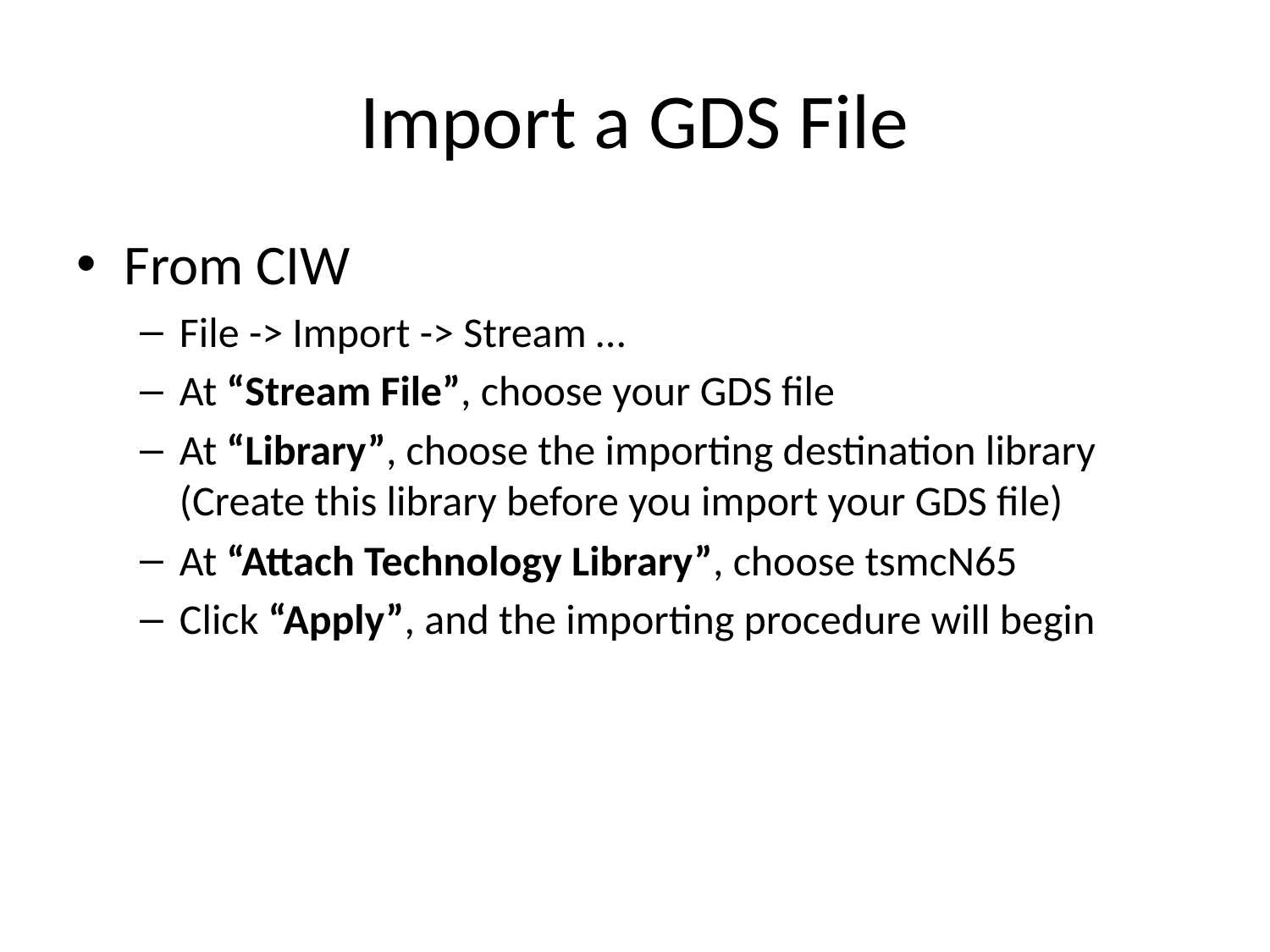

# Import a GDS File
From CIW
File -> Import -> Stream …
At “Stream File”, choose your GDS file
At “Library”, choose the importing destination library (Create this library before you import your GDS file)
At “Attach Technology Library”, choose tsmcN65
Click “Apply”, and the importing procedure will begin